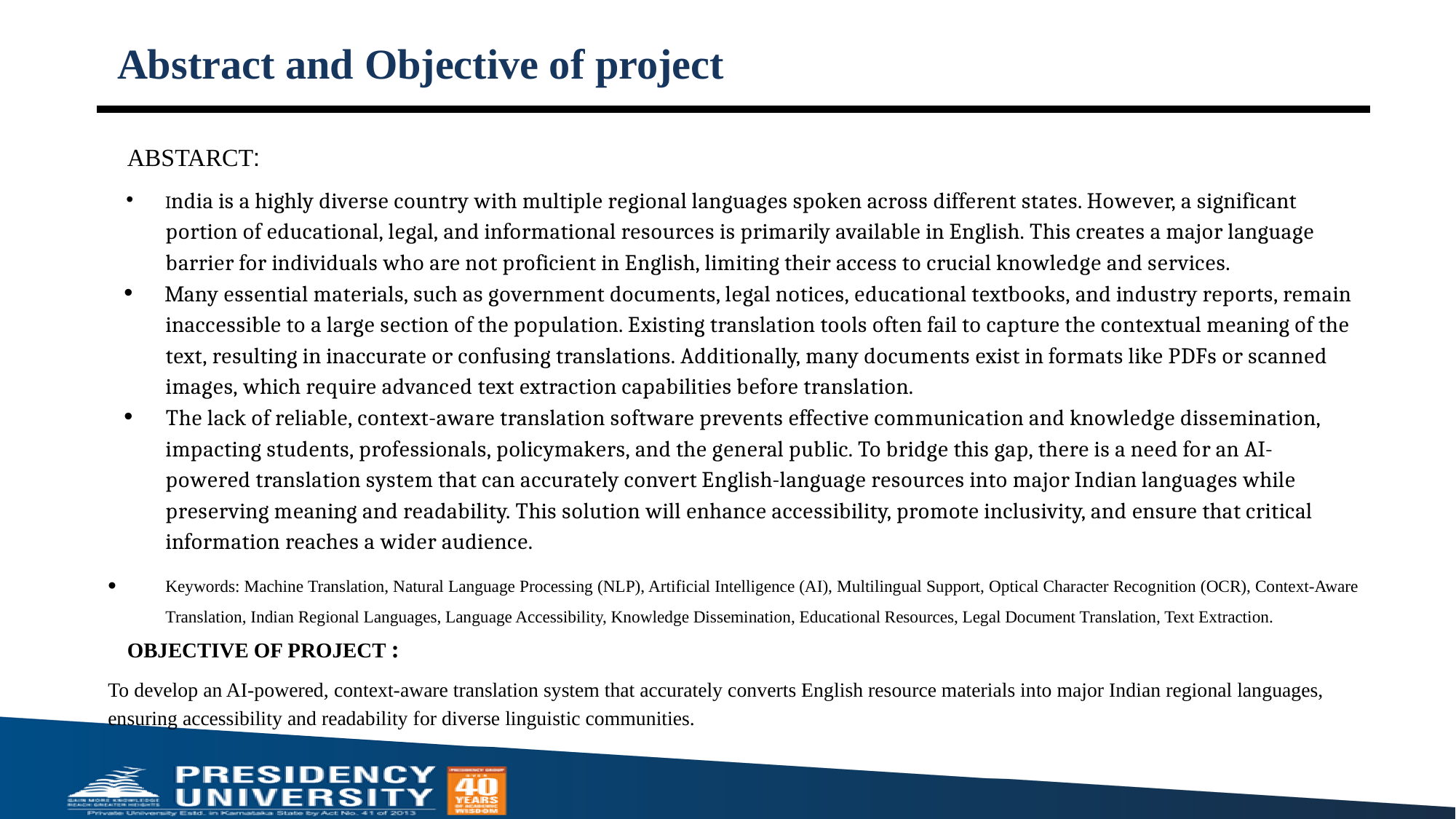

# Abstract and Objective of project
ABSTARCT:
India is a highly diverse country with multiple regional languages spoken across different states. However, a significant portion of educational, legal, and informational resources is primarily available in English. This creates a major language barrier for individuals who are not proficient in English, limiting their access to crucial knowledge and services.
Many essential materials, such as government documents, legal notices, educational textbooks, and industry reports, remain inaccessible to a large section of the population. Existing translation tools often fail to capture the contextual meaning of the text, resulting in inaccurate or confusing translations. Additionally, many documents exist in formats like PDFs or scanned images, which require advanced text extraction capabilities before translation.
The lack of reliable, context-aware translation software prevents effective communication and knowledge dissemination, impacting students, professionals, policymakers, and the general public. To bridge this gap, there is a need for an AI-powered translation system that can accurately convert English-language resources into major Indian languages while preserving meaning and readability. This solution will enhance accessibility, promote inclusivity, and ensure that critical information reaches a wider audience.
Keywords: Machine Translation, Natural Language Processing (NLP), Artificial Intelligence (AI), Multilingual Support, Optical Character Recognition (OCR), Context-Aware Translation, Indian Regional Languages, Language Accessibility, Knowledge Dissemination, Educational Resources, Legal Document Translation, Text Extraction.
OBJECTIVE OF PROJECT :
To develop an AI-powered, context-aware translation system that accurately converts English resource materials into major Indian regional languages, ensuring accessibility and readability for diverse linguistic communities.